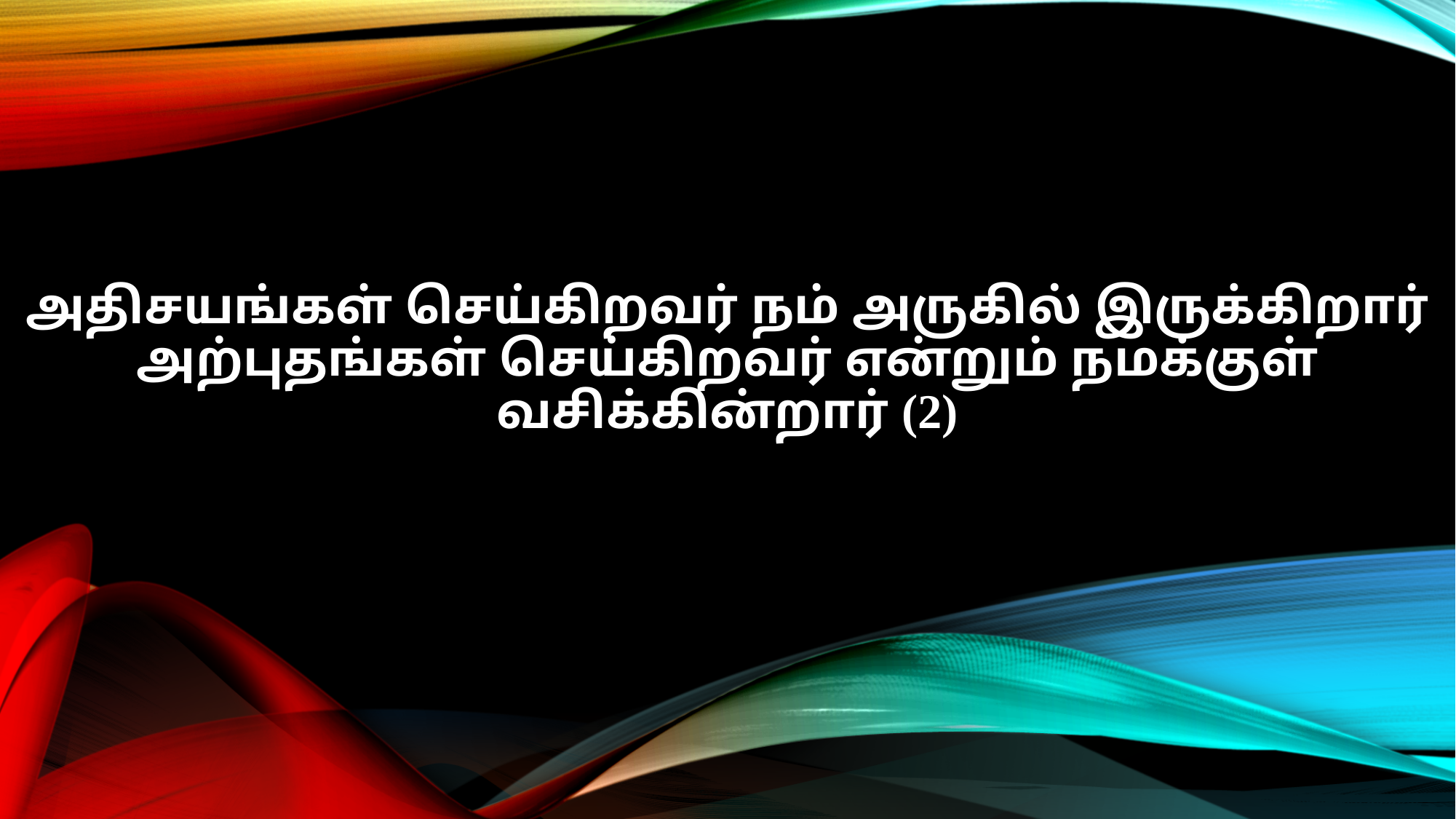

அதிசயங்கள் செய்கிறவர் நம் அருகில் இருக்கிறார்
அற்புதங்கள் செய்கிறவர் என்றும் நமக்குள் வசிக்கின்றார் (2)